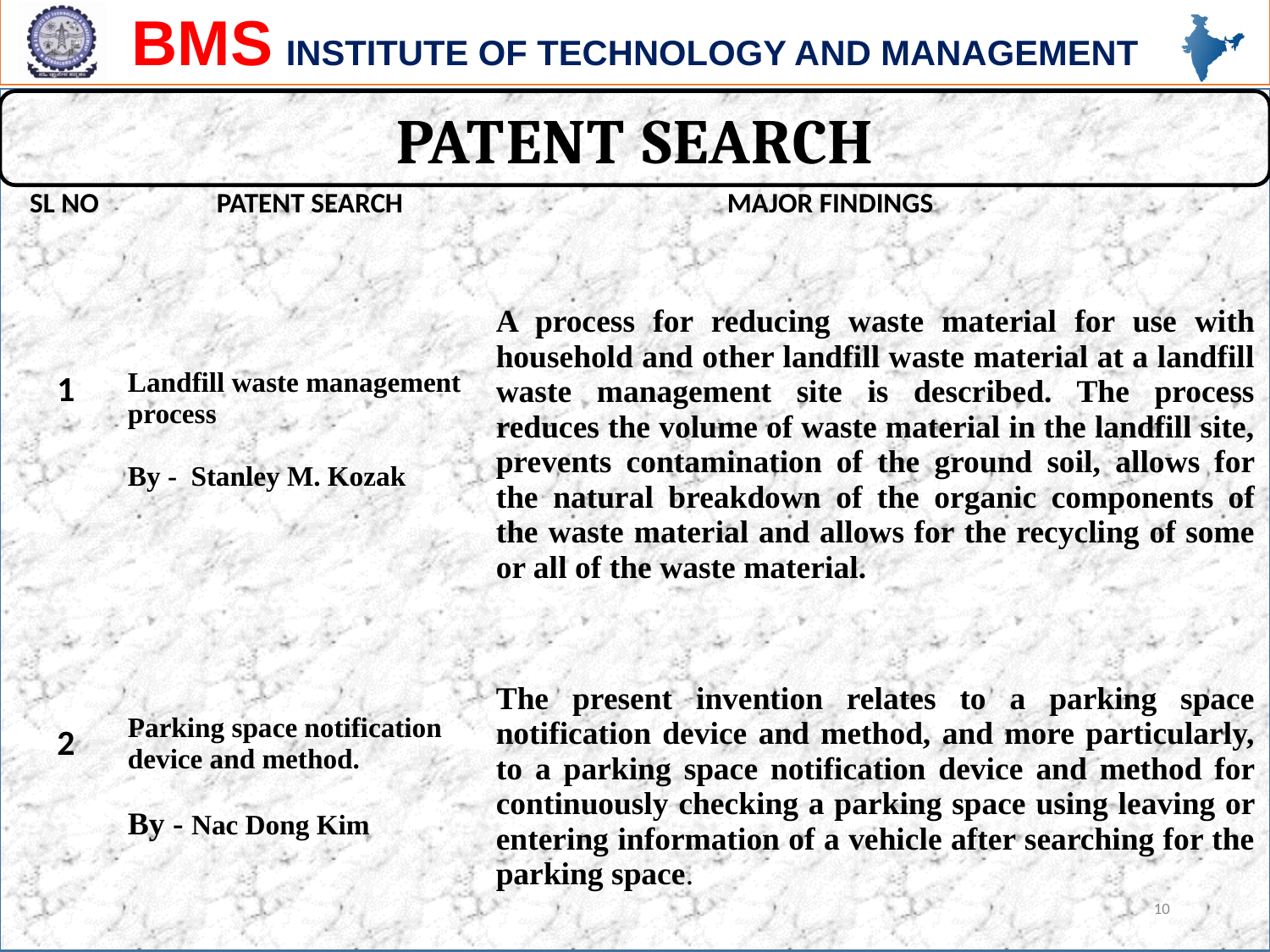

PATENT SEARCH
| SL NO | PATENT SEARCH | MAJOR FINDINGS |
| --- | --- | --- |
| 1 | Landfill waste management process By - Stanley M. Kozak | A process for reducing waste material for use with household and other landfill waste material at a landfill waste management site is described. The process reduces the volume of waste material in the landfill site, prevents contamination of the ground soil, allows for the natural breakdown of the organic components of the waste material and allows for the recycling of some or all of the waste material. |
| 2 | Parking space notification device and method. By - Nac Dong Kim | The present invention relates to a parking space notification device and method, and more particularly, to a parking space notification device and method for continuously checking a parking space using leaving or entering information of a vehicle after searching for the parking space. |
10